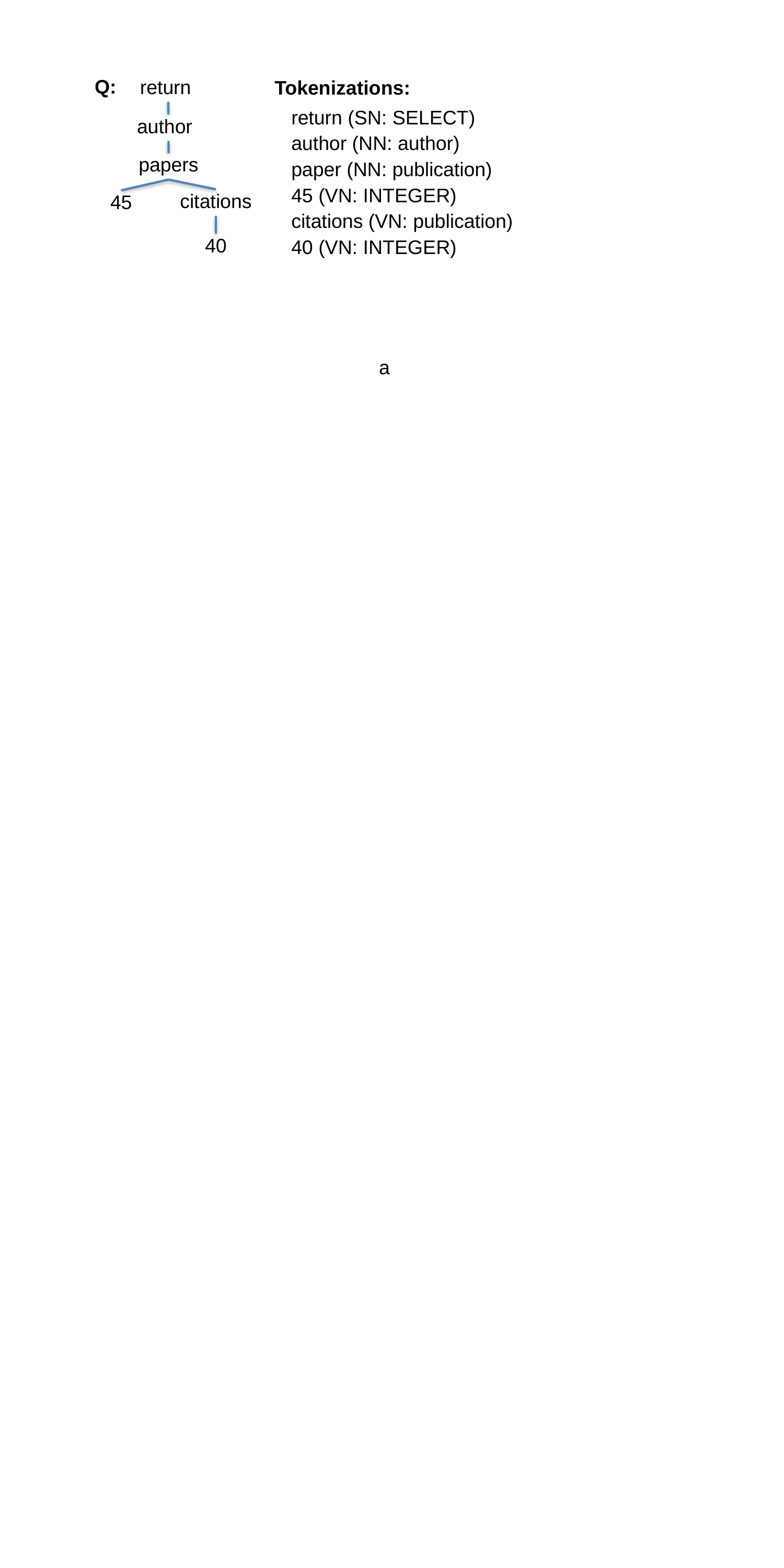

Q:
Tokenizations:
return
return (SN: SELECT)
author (NN: author)
paper (NN: publication)
45 (VN: INTEGER)
citations (VN: publication)
40 (VN: INTEGER)
author
papers
citations
45
40
a